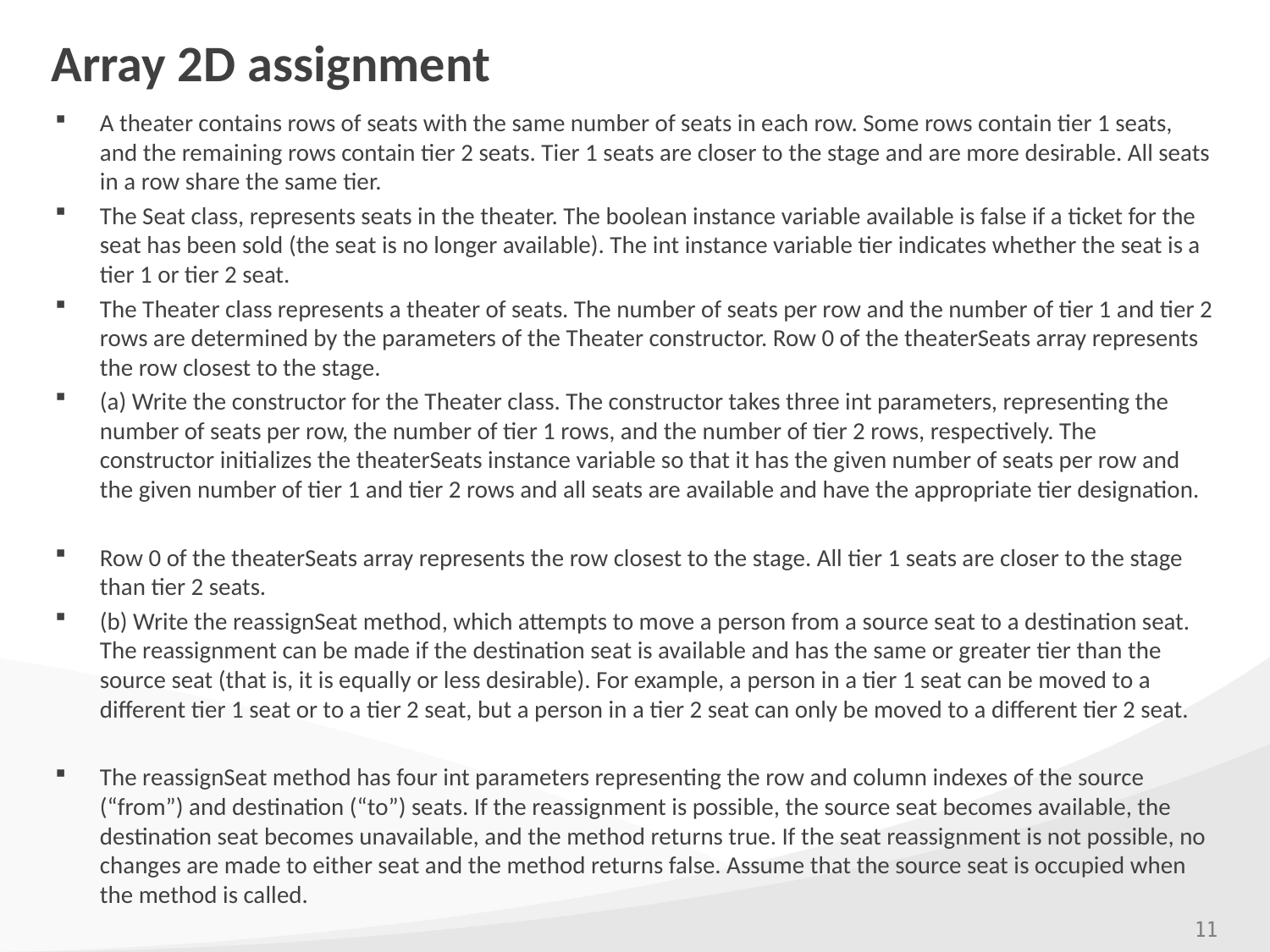

# Array 2D assignment
A theater contains rows of seats with the same number of seats in each row. Some rows contain tier 1 seats, and the remaining rows contain tier 2 seats. Tier 1 seats are closer to the stage and are more desirable. All seats in a row share the same tier.
The Seat class, represents seats in the theater. The boolean instance variable available is false if a ticket for the seat has been sold (the seat is no longer available). The int instance variable tier indicates whether the seat is a tier 1 or tier 2 seat.
The Theater class represents a theater of seats. The number of seats per row and the number of tier 1 and tier 2 rows are determined by the parameters of the Theater constructor. Row 0 of the theaterSeats array represents the row closest to the stage.
(a) Write the constructor for the Theater class. The constructor takes three int parameters, representing the number of seats per row, the number of tier 1 rows, and the number of tier 2 rows, respectively. The constructor initializes the theaterSeats instance variable so that it has the given number of seats per row and the given number of tier 1 and tier 2 rows and all seats are available and have the appropriate tier designation.

Row 0 of the theaterSeats array represents the row closest to the stage. All tier 1 seats are closer to the stage than tier 2 seats.
(b) Write the reassignSeat method, which attempts to move a person from a source seat to a destination seat. The reassignment can be made if the destination seat is available and has the same or greater tier than the source seat (that is, it is equally or less desirable). For example, a person in a tier 1 seat can be moved to a different tier 1 seat or to a tier 2 seat, but a person in a tier 2 seat can only be moved to a different tier 2 seat.

The reassignSeat method has four int parameters representing the row and column indexes of the source (“from”) and destination (“to”) seats. If the reassignment is possible, the source seat becomes available, the destination seat becomes unavailable, and the method returns true. If the seat reassignment is not possible, no changes are made to either seat and the method returns false. Assume that the source seat is occupied when the method is called.